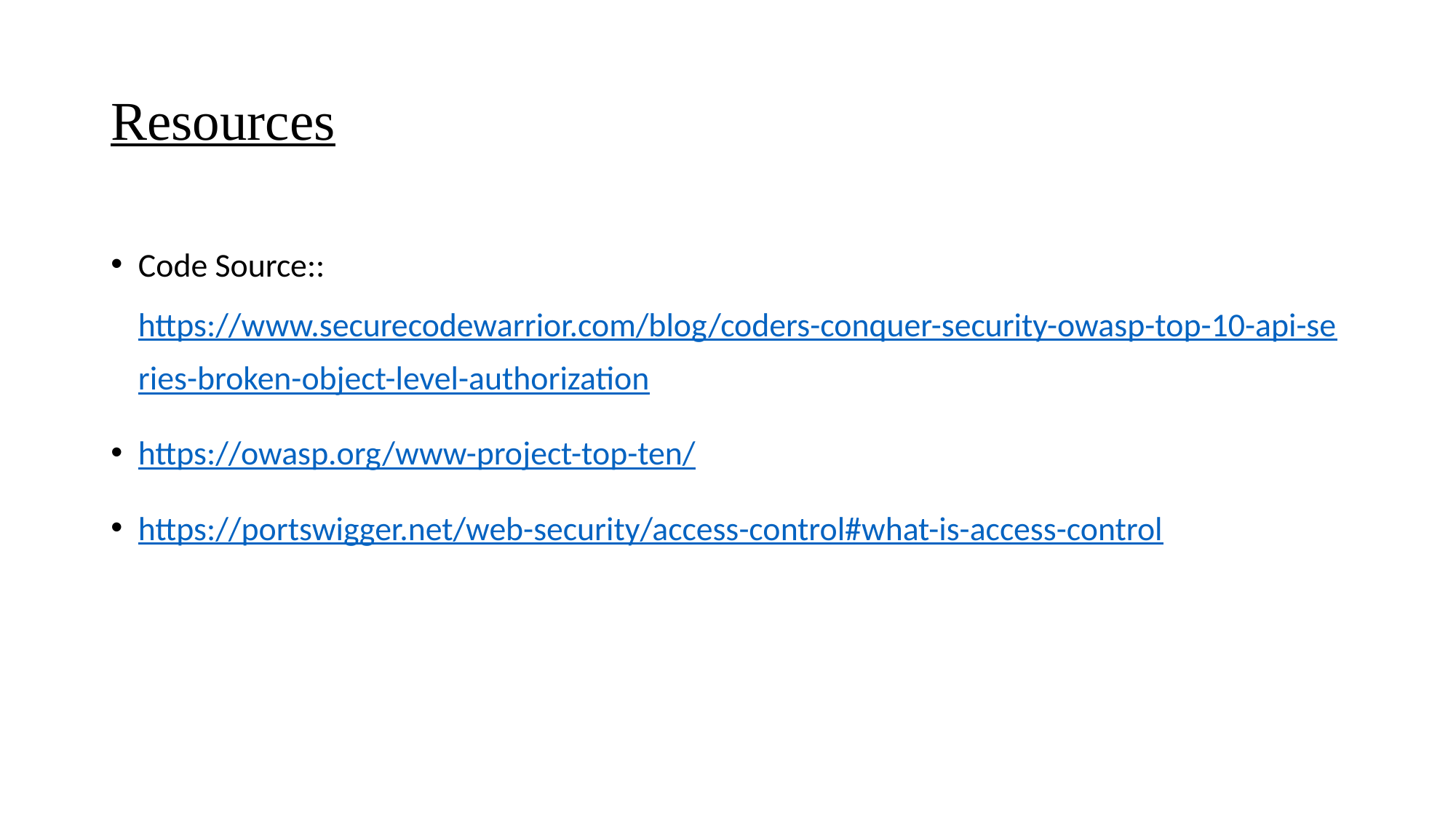

# Resources
Code Source:: https://www.securecodewarrior.com/blog/coders-conquer-security-owasp-top-10-api-series-broken-object-level-authorization
https://owasp.org/www-project-top-ten/
https://portswigger.net/web-security/access-control#what-is-access-control